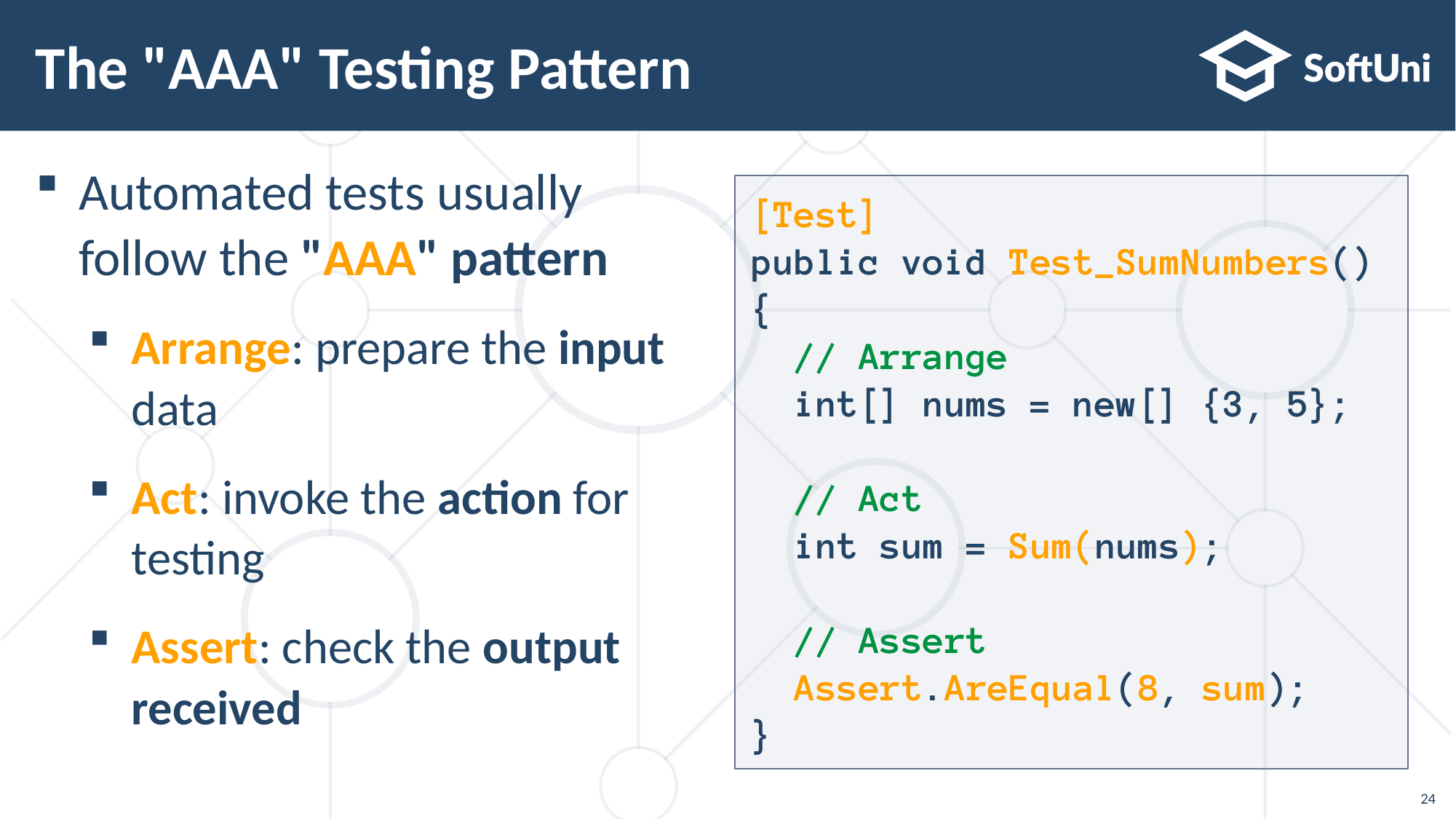

# The "AAA" Testing Pattern
Automated tests usually follow the "AAA" pattern
Arrange: prepare the input data
Act: invoke the action for testing
Assert: check the output received
[Test]
public void Test_SumNumbers()
{
  // Arrange
  int[] nums = new[] {3, 5};

  // Act
  int sum = Sum(nums);

  // Assert
  Assert.AreEqual(8, sum);
}
24